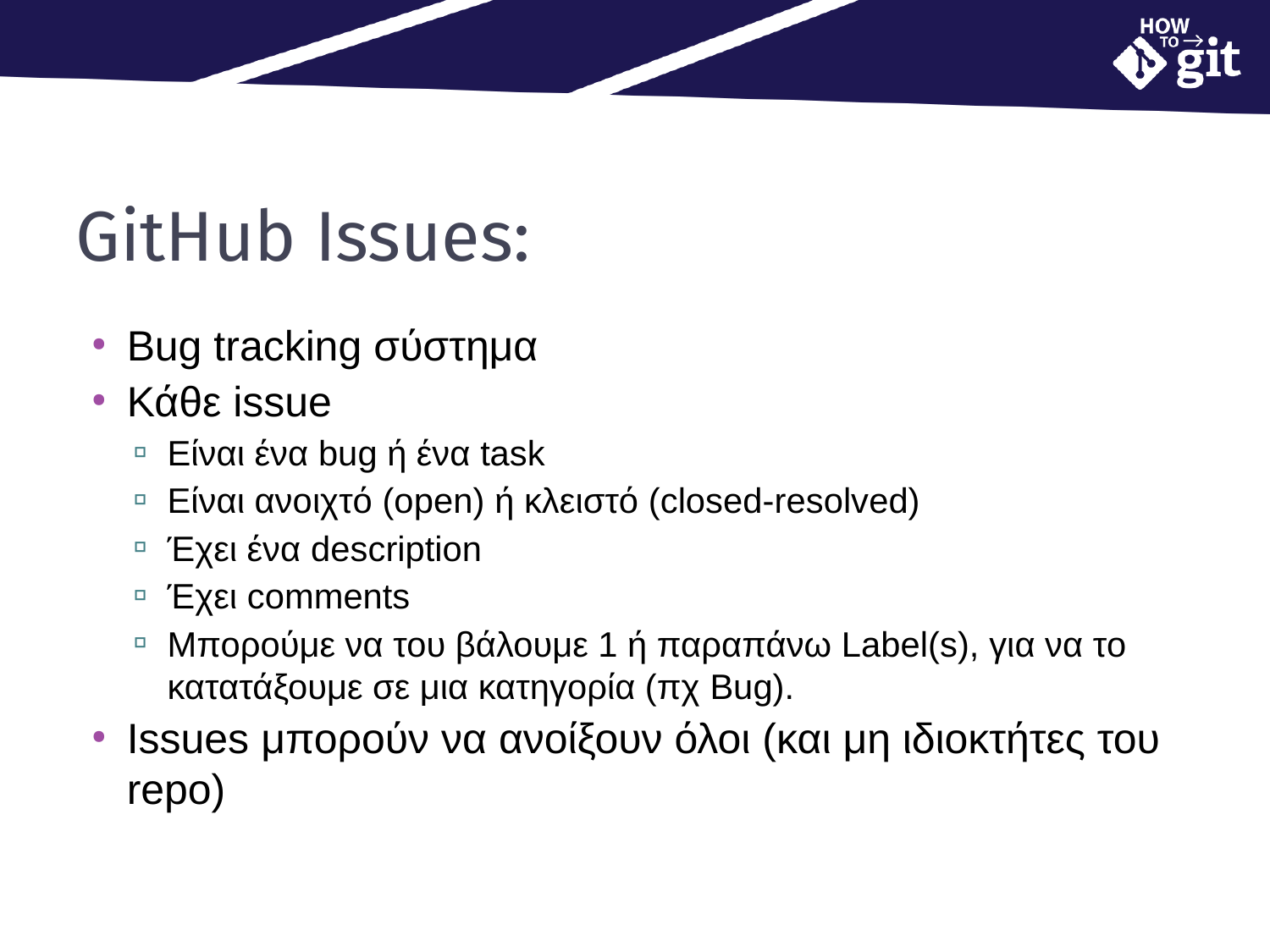

# GitHub Issues:
Bug tracking σύστημα
Κάθε issue
Είναι ένα bug ή ένα task
Είναι ανοιχτό (open) ή κλειστό (closed-resolved)
Έχει ένα description
Έχει comments
Μπορούμε να του βάλουμε 1 ή παραπάνω Label(s), για να το κατατάξουμε σε μια κατηγορία (πχ Bug).
Issues μπορούν να ανοίξουν όλοι (και μη ιδιοκτήτες του repo)